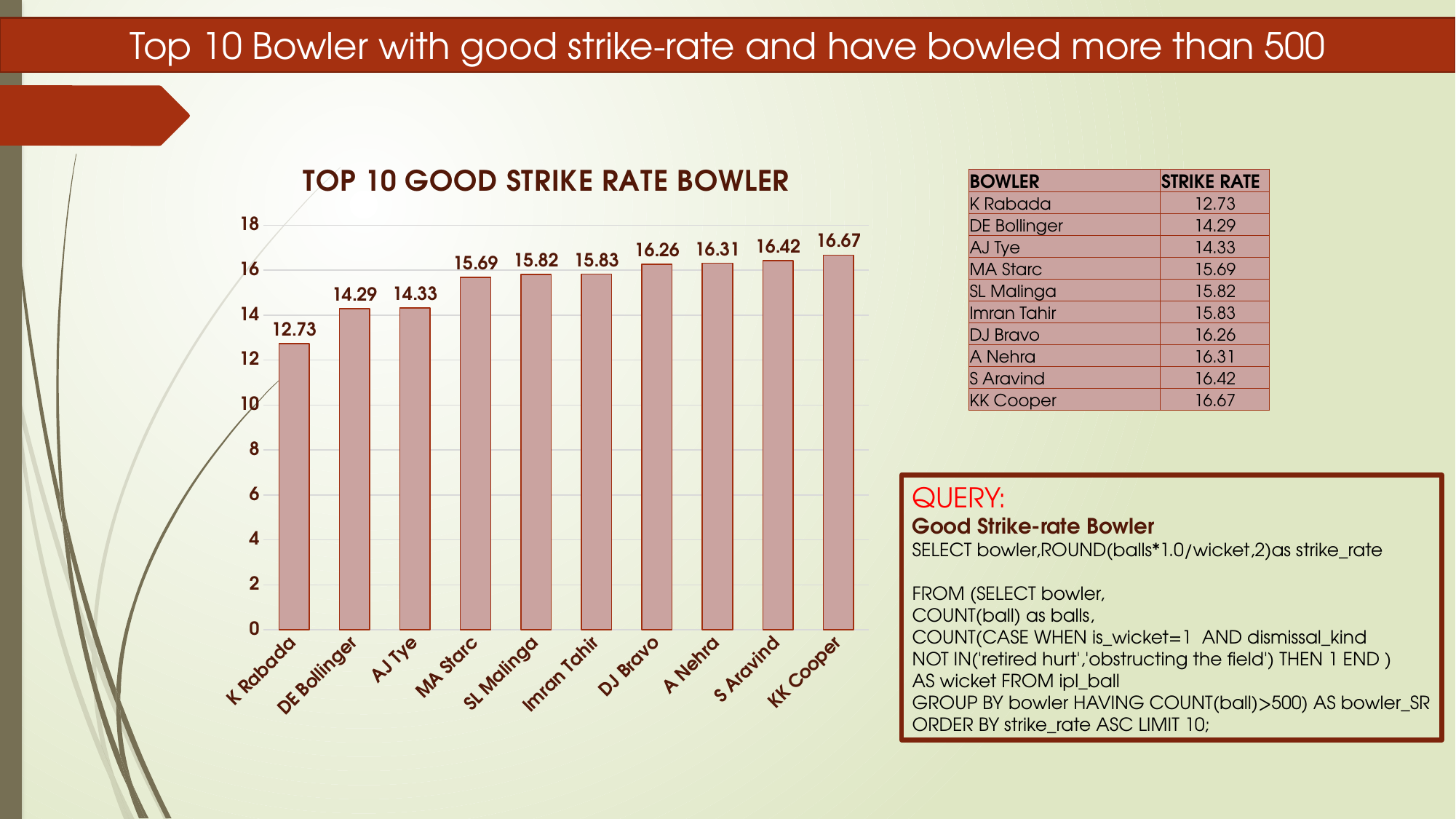

Top 10 Bowler with good strike-rate and have bowled more than 500

### Chart: TOP 10 GOOD STRIKE RATE BOWLER

| Category | STRIKE RATE |
|---|---|
| K Rabada | 12.73 |
| DE Bollinger | 14.29 |
| AJ Tye | 14.33 |
| MA Starc | 15.69 |
| SL Malinga | 15.82 |
| Imran Tahir | 15.83 |
| DJ Bravo | 16.26 |
| A Nehra | 16.31 |
| S Aravind | 16.42 |
| KK Cooper | 16.67 |
| BOWLER | STRIKE RATE |
| --- | --- |
| K Rabada | 12.73 |
| DE Bollinger | 14.29 |
| AJ Tye | 14.33 |
| MA Starc | 15.69 |
| SL Malinga | 15.82 |
| Imran Tahir | 15.83 |
| DJ Bravo | 16.26 |
| A Nehra | 16.31 |
| S Aravind | 16.42 |
| KK Cooper | 16.67 |
QUERY:
Good Strike-rate Bowler
SELECT bowler,ROUND(balls*1.0/wicket,2)as strike_rate
FROM (SELECT bowler,
COUNT(ball) as balls,
COUNT(CASE WHEN is_wicket=1  AND dismissal_kind
NOT IN('retired hurt','obstructing the field') THEN 1 END )
AS wicket FROM ipl_ball
GROUP BY bowler HAVING COUNT(ball)>500) AS bowler_SR
ORDER BY strike_rate ASC LIMIT 10;